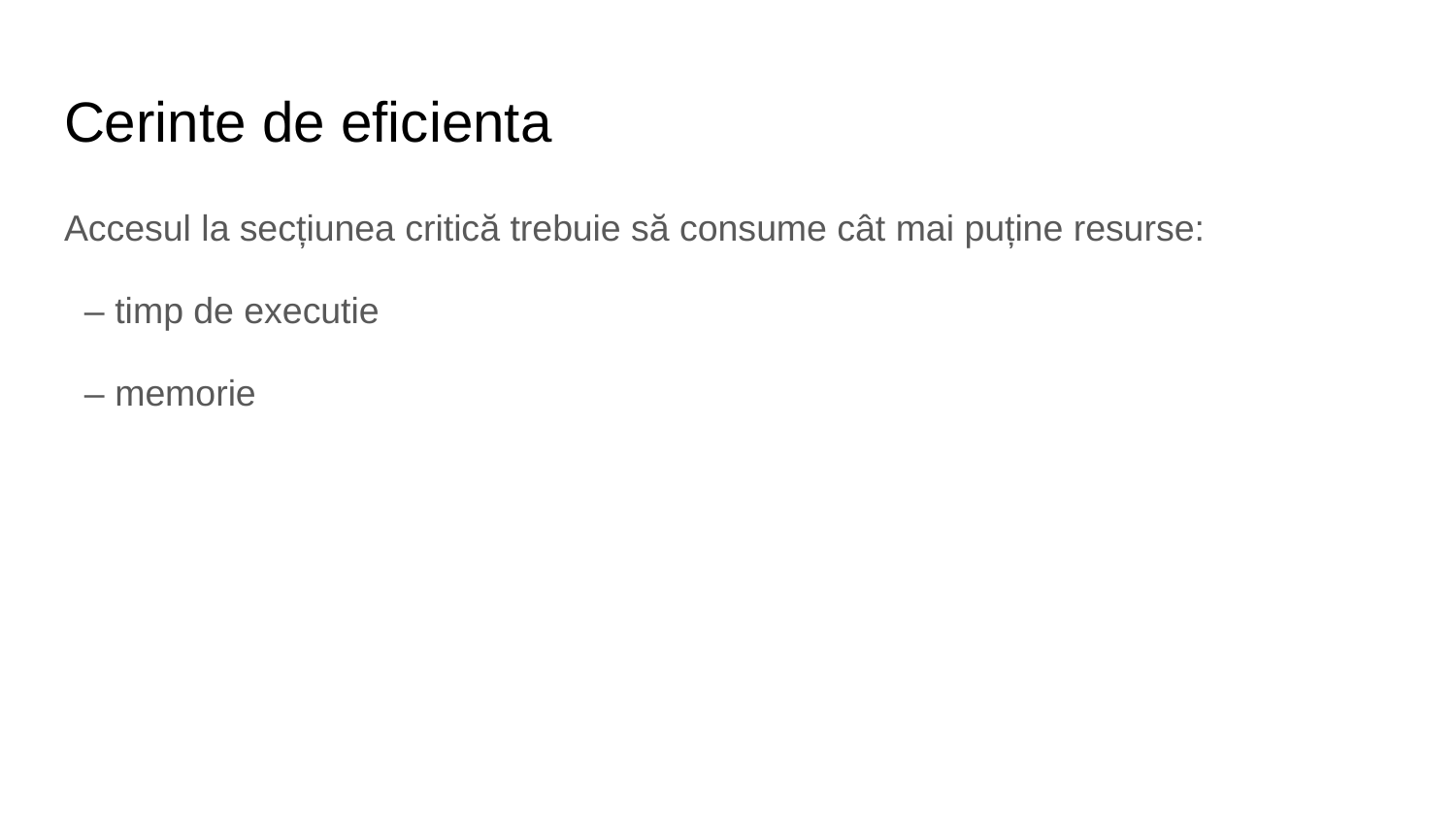

# Cerinte de eficienta
Accesul la secțiunea critică trebuie să consume cât mai puține resurse:
  – timp de executie
  – memorie